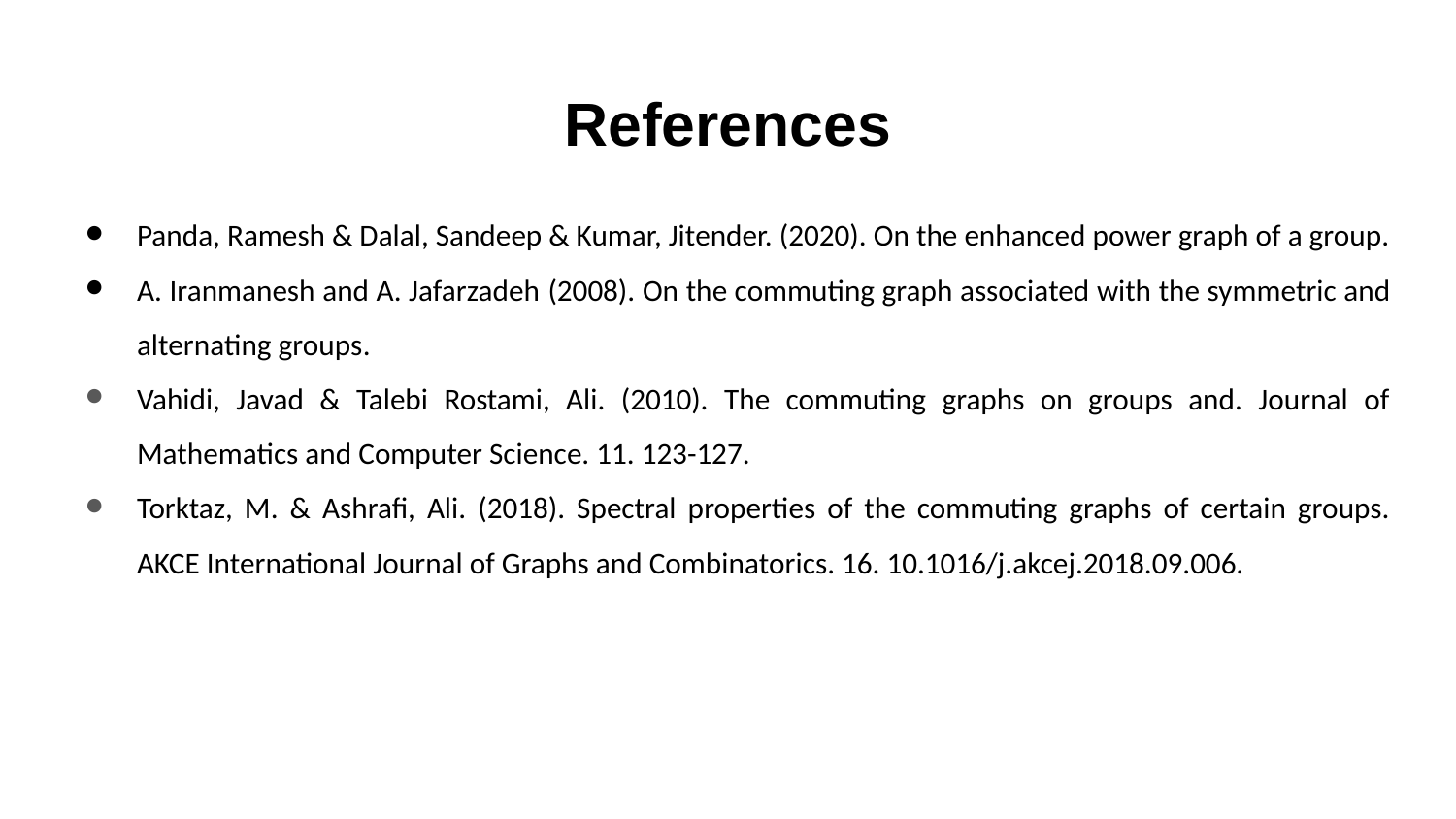

# References
Panda, Ramesh & Dalal, Sandeep & Kumar, Jitender. (2020). On the enhanced power graph of a group.
A. Iranmanesh and A. Jafarzadeh (2008). On the commuting graph associated with the symmetric and alternating groups.
Vahidi, Javad & Talebi Rostami, Ali. (2010). The commuting graphs on groups and. Journal of Mathematics and Computer Science. 11. 123-127.
Torktaz, M. & Ashrafi, Ali. (2018). Spectral properties of the commuting graphs of certain groups. AKCE International Journal of Graphs and Combinatorics. 16. 10.1016/j.akcej.2018.09.006.